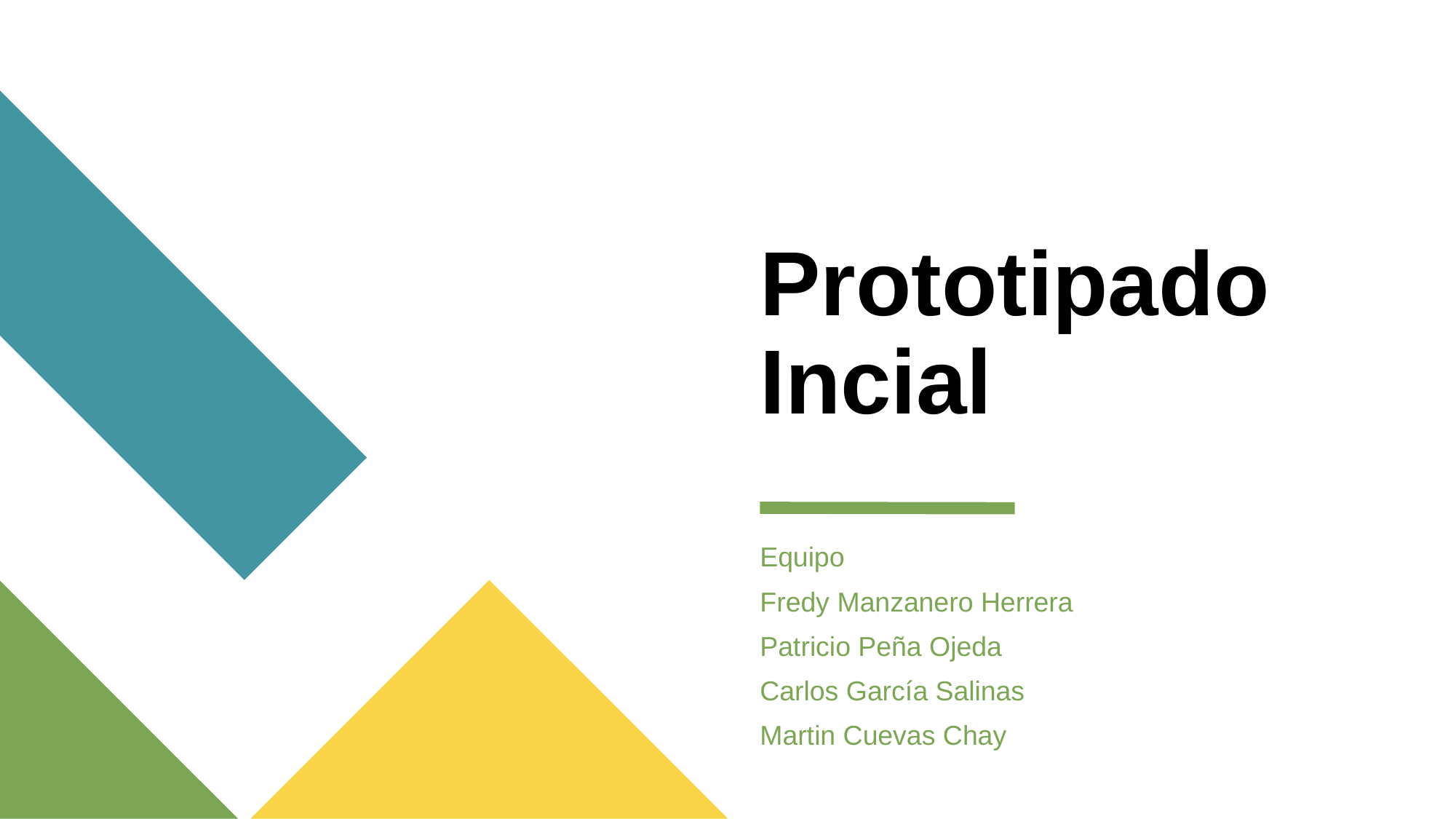

# Prototipado Incial
Equipo
Fredy Manzanero Herrera
Patricio Peña Ojeda
Carlos García Salinas
Martin Cuevas Chay